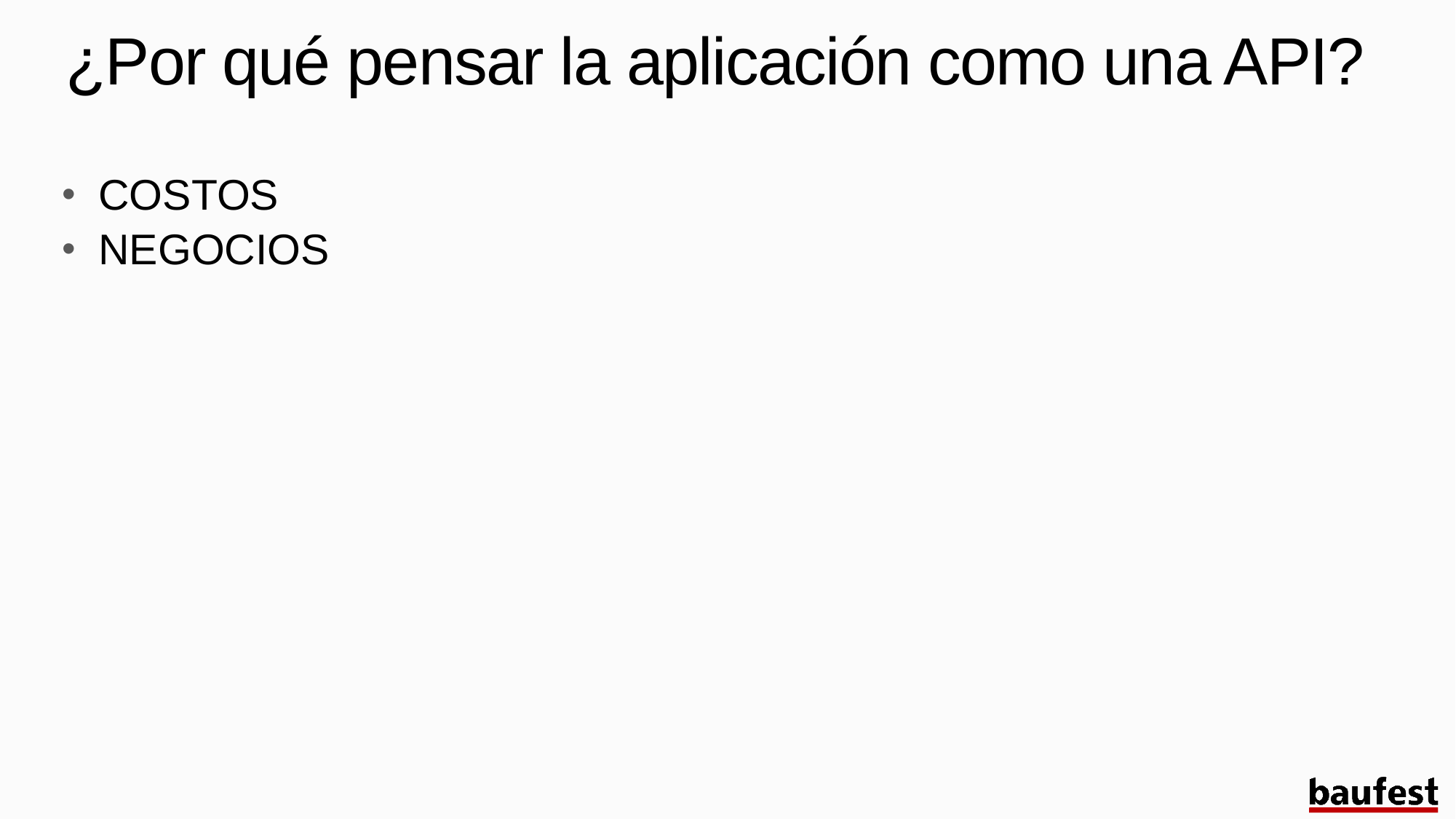

# ¿Por qué pensar la aplicación como una API?
COSTOS
NEGOCIOS